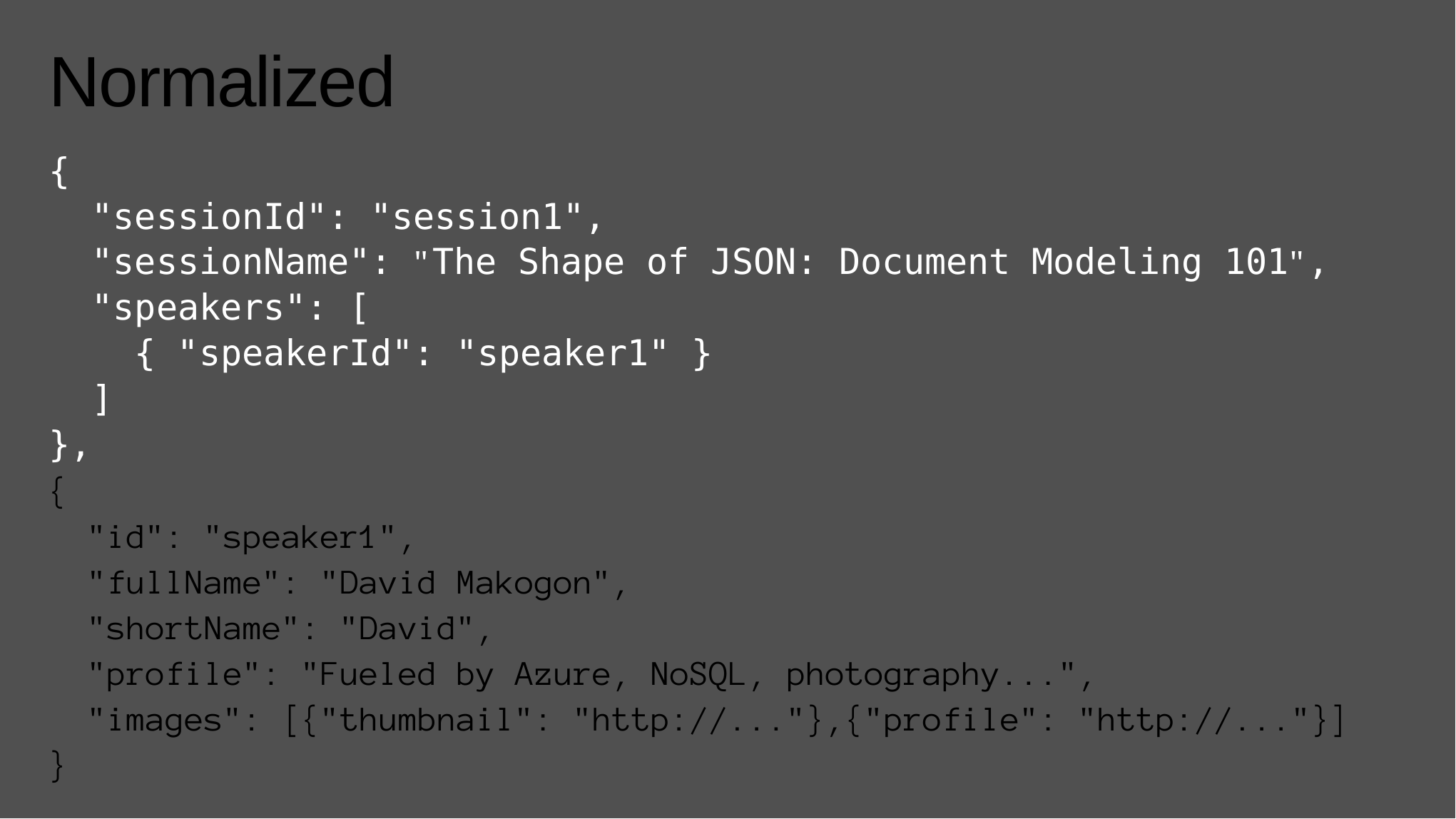

# Normalized
{
  "sessionId": "session1",
  "sessionName": "The Shape of JSON: Document Modeling 101",
  "speakers": [
    { "speakerId": "speaker1" }
  ]
},
{
  "id": "speaker1",
  "fullName": "David Makogon",
  "shortName": "David",
  "profile": "Fueled by Azure, NoSQL, photography...",
  "images": [{"thumbnail": "http://..."},{"profile": "http://..."}]
}